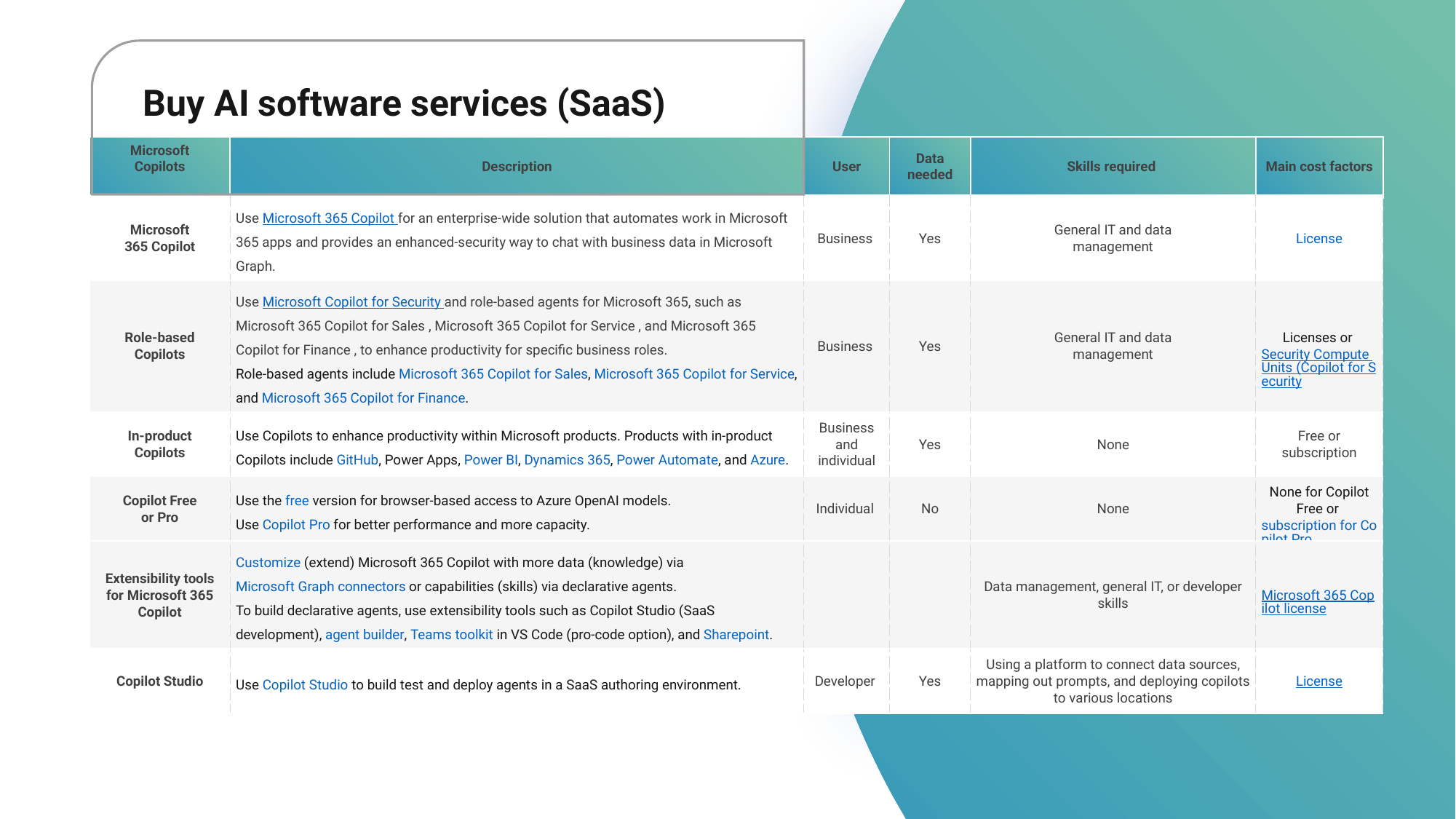

Buy AI software services (SaaS)
| Microsoft Copilots | Description | User | Data needed | Skills required | Main cost factors |
| --- | --- | --- | --- | --- | --- |
| Microsoft 365 Copilot | Use Microsoft 365 Copilot for an enterprise-wide solution that automates work in Microsoft 365 apps and provides an enhanced-security way to chat with business data in Microsoft Graph. | Business | Yes | General IT and data management | License |
| Role-based Copilots | Use Microsoft Copilot for Security and role-based agents for Microsoft 365, such as Microsoft 365 Copilot for Sales , Microsoft 365 Copilot for Service , and Microsoft 365 Copilot for Finance , to enhance productivity for specific business roles. Role-based agents include Microsoft 365 Copilot for Sales, Microsoft 365 Copilot for Service, and Microsoft 365 Copilot for Finance. | Business | Yes | General IT and data management | Licenses or Security Compute Units (Copilot for Security |
| In-product Copilots | Use Copilots to enhance productivity within Microsoft products. Products with in-product Copilots include GitHub, Power Apps, Power BI, Dynamics 365, Power Automate, and Azure. | Business and individual | Yes | None | Free or subscription |
| Copilot Free or Pro | Use the free version for browser-based access to Azure OpenAI models. Use Copilot Pro for better performance and more capacity. | Individual | No | None | None for Copilot Free or subscription for Copilot Pro |
| Extensibility tools for Microsoft 365 Copilot | Customize (extend) Microsoft 365 Copilot with more data (knowledge) via Microsoft Graph connectors or capabilities (skills) via declarative agents. To build declarative agents, use extensibility tools such as Copilot Studio (SaaS development), agent builder, Teams toolkit in VS Code (pro-code option), and Sharepoint. |  |  | Data management, general IT, or developer skills | Microsoft 365 Copilot license |
| Copilot Studio | Use Copilot Studio to build test and deploy agents in a SaaS authoring environment. | Developer | Yes | Using a platform to connect data sources, mapping out prompts, and deploying copilots to various locations | License |